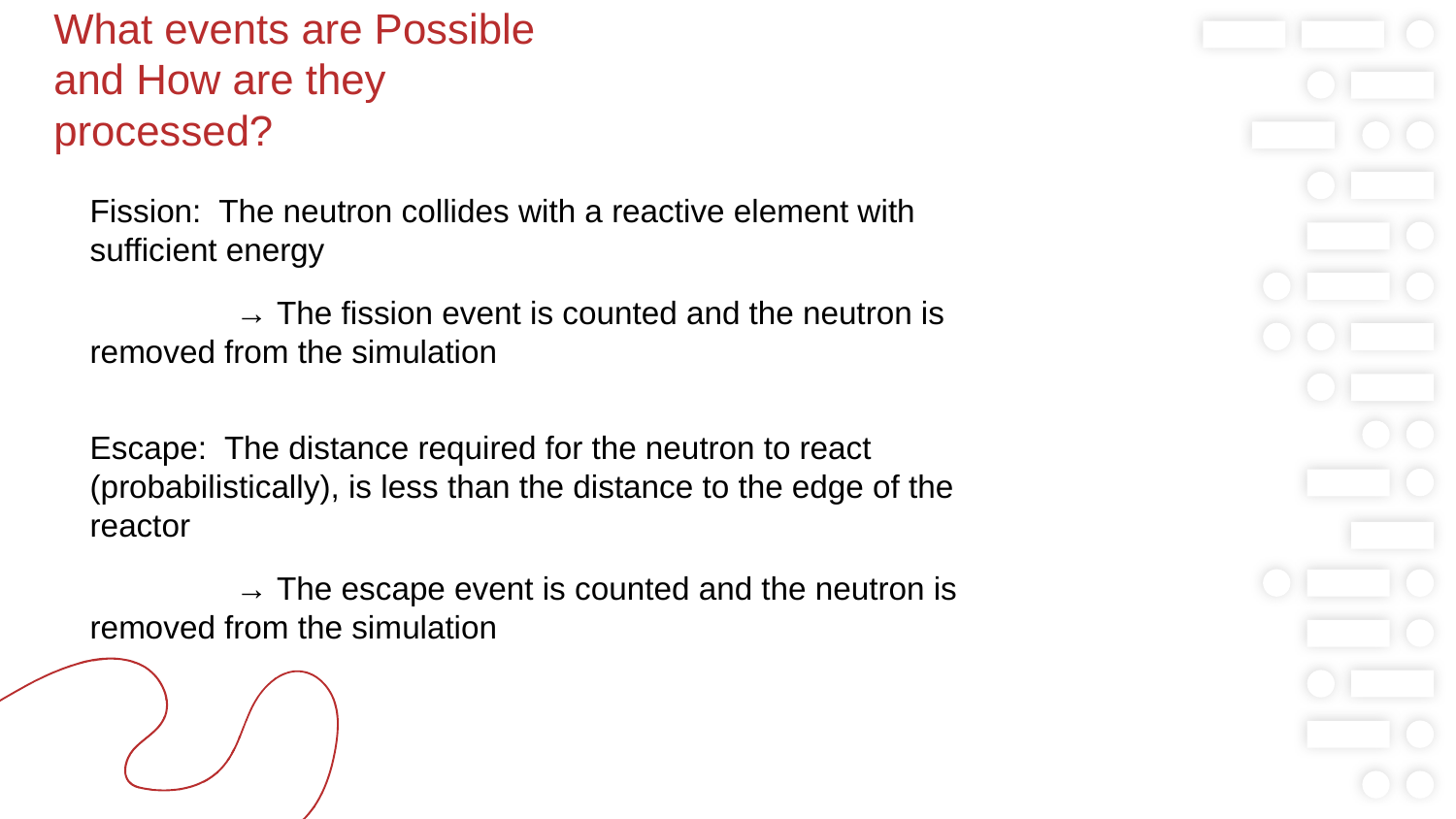

# What events are Possible and How are they processed?
Fission:  The neutron collides with a reactive element with sufficient energy
	→ The fission event is counted and the neutron is removed from the simulation

Escape:  The distance required for the neutron to react (probabilistically), is less than the distance to the edge of the reactor
	→ The escape event is counted and the neutron is removed from the simulation